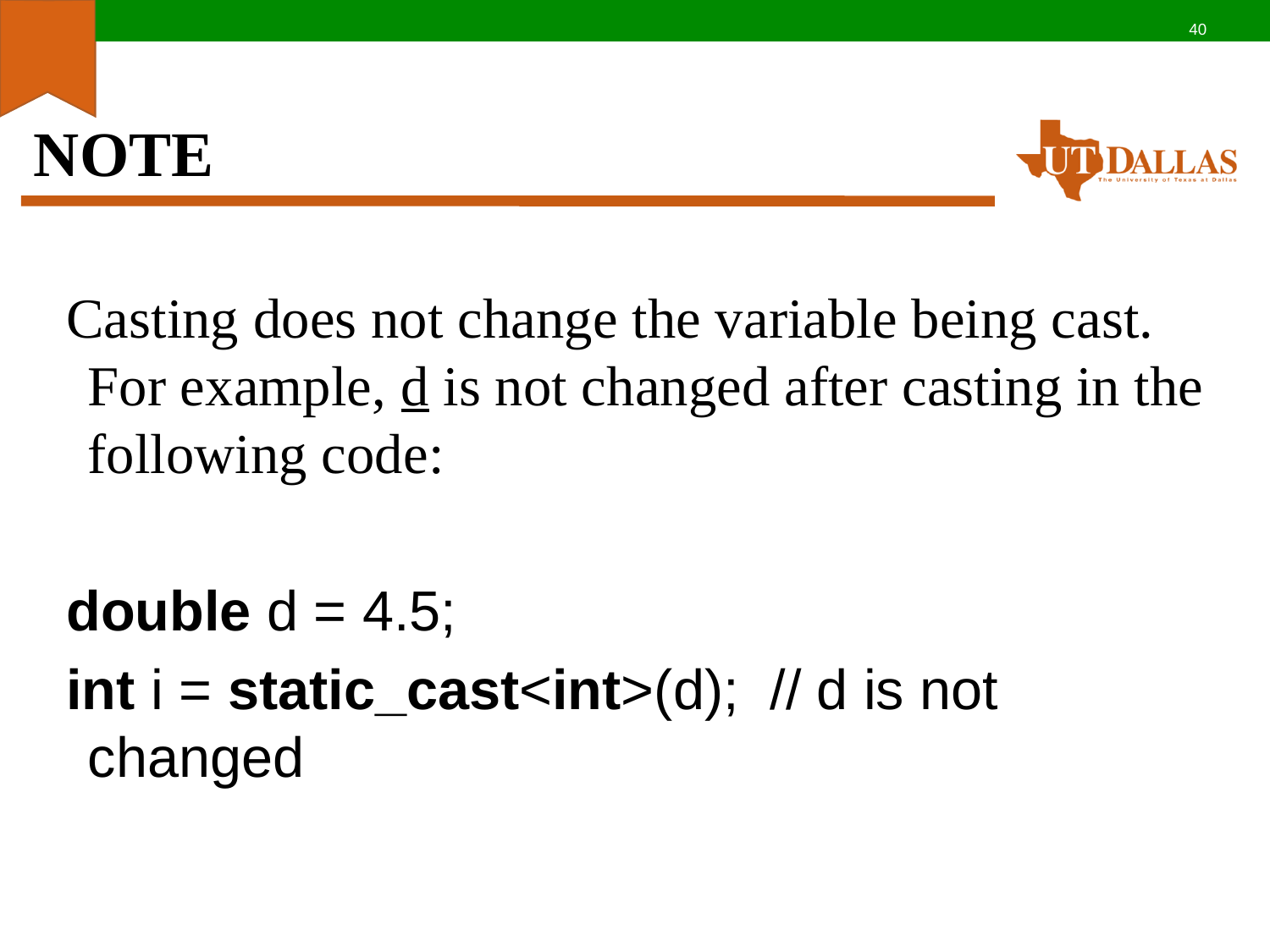

40
# NOTE
Casting does not change the variable being cast. For example, d is not changed after casting in the following code:

double d = 4.5;
int i = static_cast<int>(d);  // d is not changed

staticCast.cpp